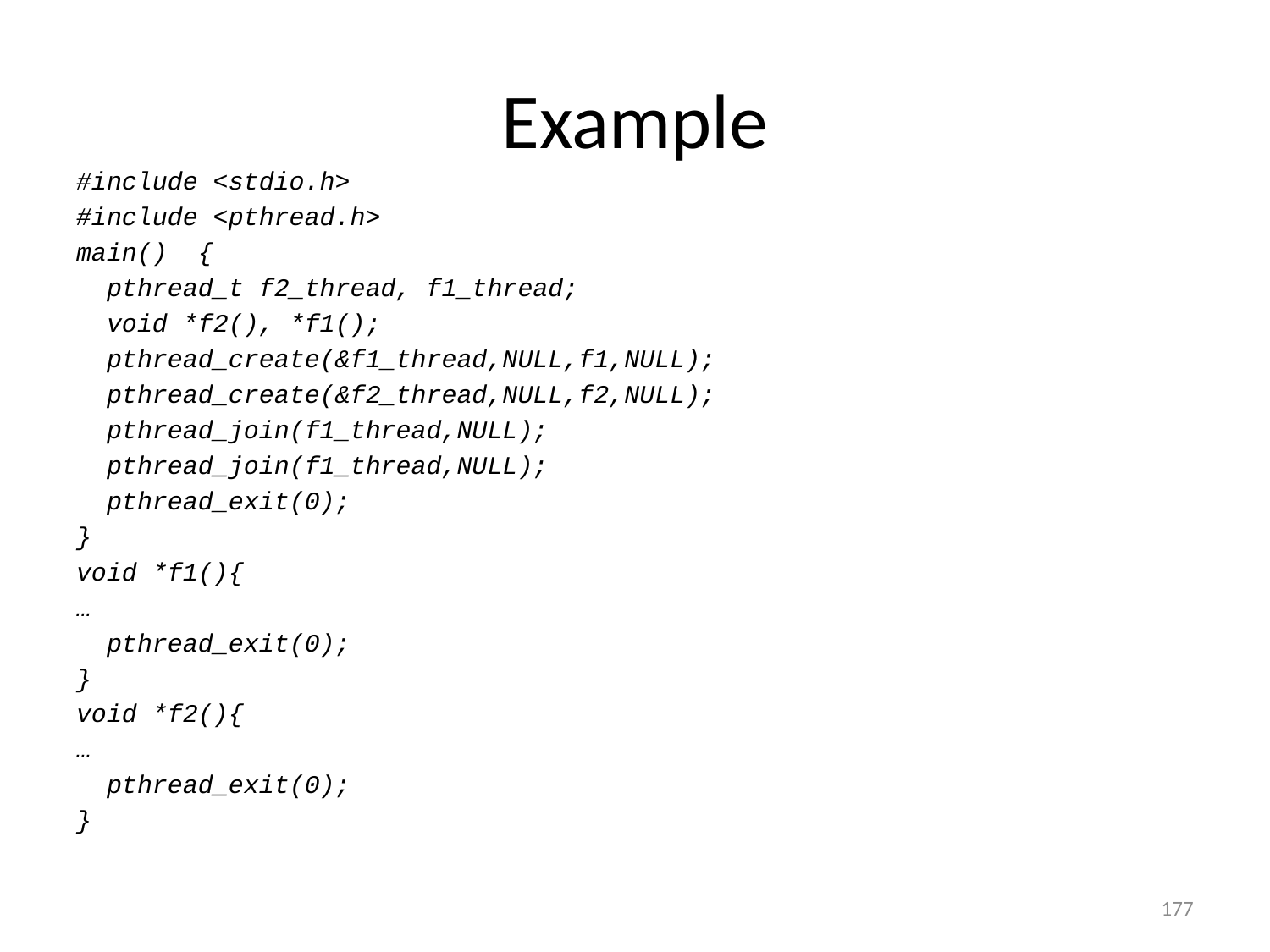

# Example
#include <stdio.h>
#include <pthread.h>
main()  {
  pthread_t f2_thread, f1_thread;
  void *f2(), *f1();
  pthread_create(&f1_thread,NULL,f1,NULL);
  pthread_create(&f2_thread,NULL,f2,NULL);
  pthread_join(f1_thread,NULL);
  pthread_join(f1_thread,NULL);
  pthread_exit(0);
}
void *f1(){
…
  pthread_exit(0);
}
void *f2(){
…
  pthread_exit(0);
}

177